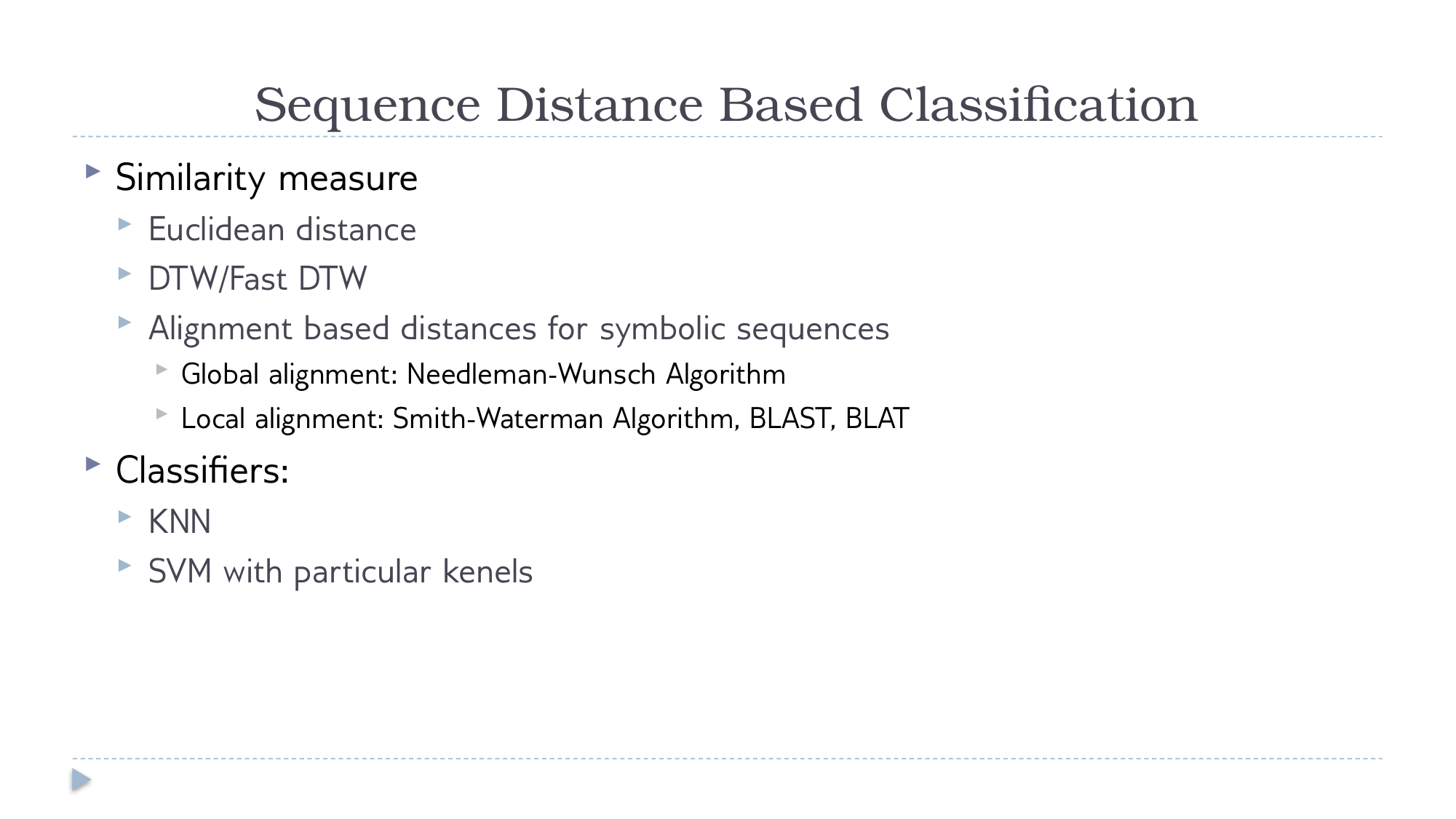

# Sequence Distance Based Classification
Similarity measure
Euclidean distance
DTW/Fast DTW
Alignment based distances for symbolic sequences
Global alignment: Needleman-Wunsch Algorithm
Local alignment: Smith-Waterman Algorithm, BLAST, BLAT
Classifiers:
KNN
SVM with particular kenels